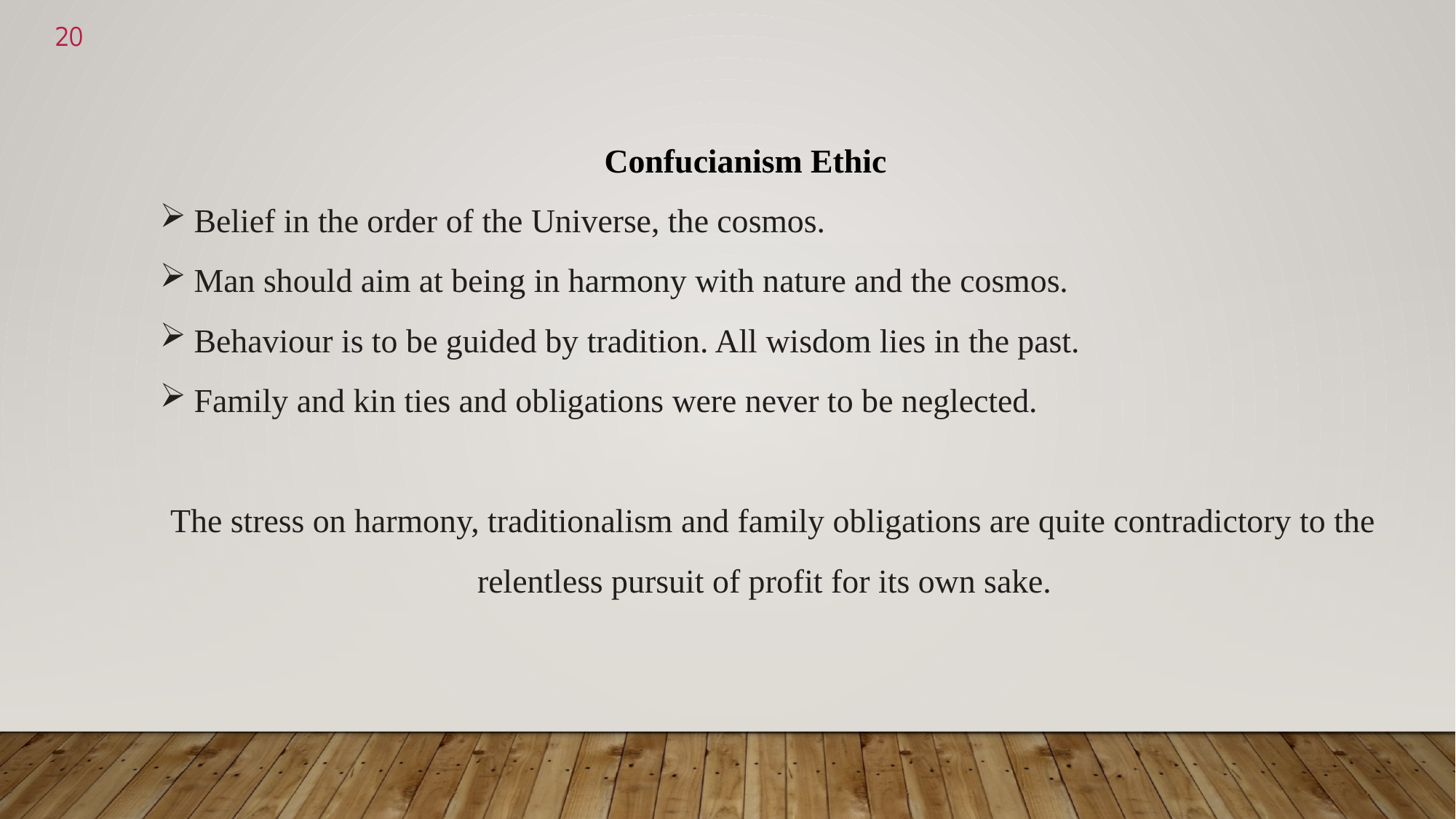

20

Confucianism Ethic
Belief in the order of the Universe, the cosmos.
Man should aim at being in harmony with nature and the cosmos.
Behaviour is to be guided by tradition. All wisdom lies in the past.
Family and kin ties and obligations were never to be neglected.

The stress on harmony, traditionalism and family obligations are quite contradictory to the relentless pursuit of profit for its own sake.